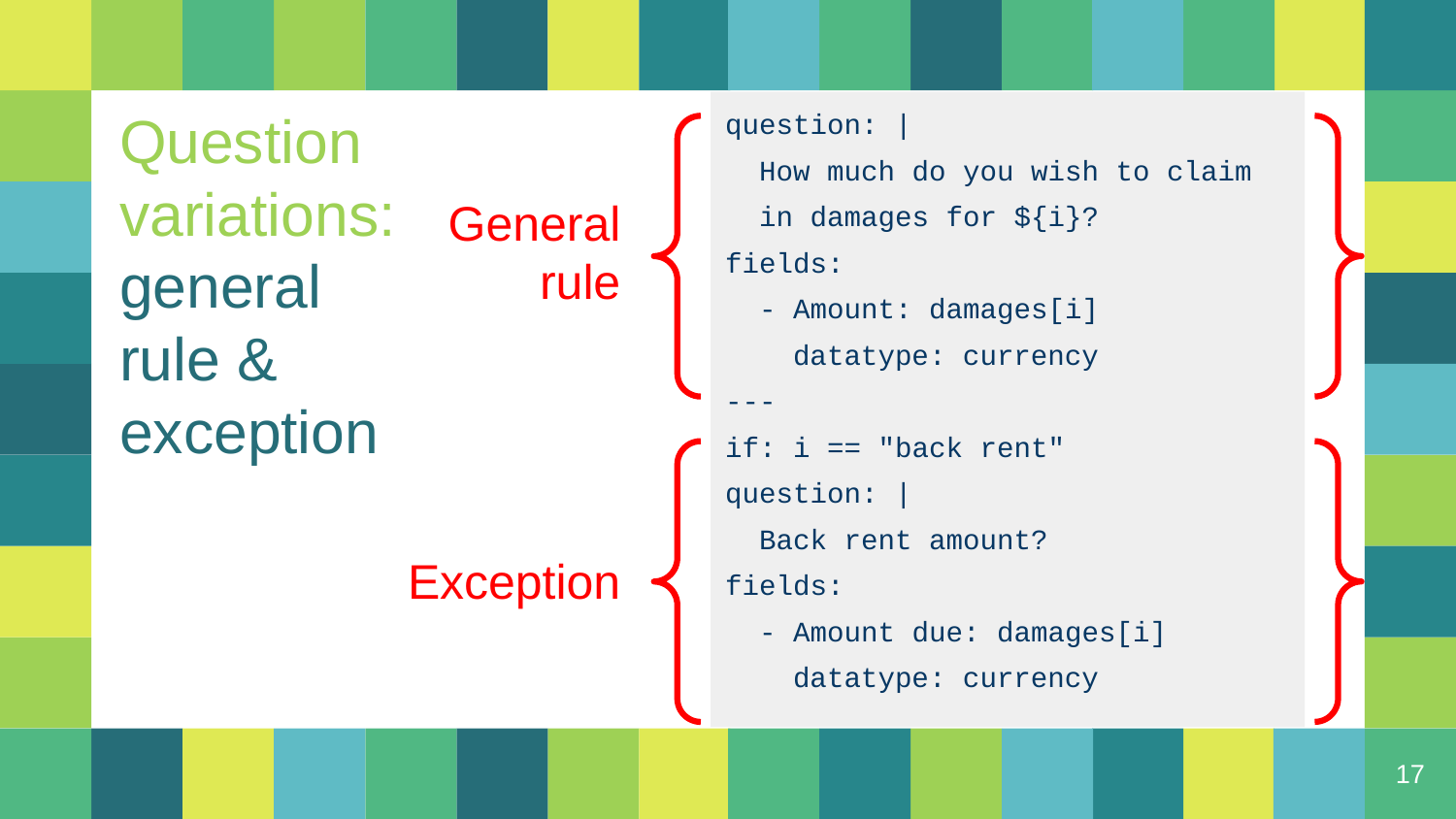

question: |
  How much do you wish to claim
  in damages for ${i}?
fields:
  - Amount: damages[i]
    datatype: currency
---
if: i == "back rent"
question: |
  Back rent amount?
fields:
  - Amount due: damages[i]
    datatype: currency
Question
variations:
general rule & exception

General rule

Exception
17